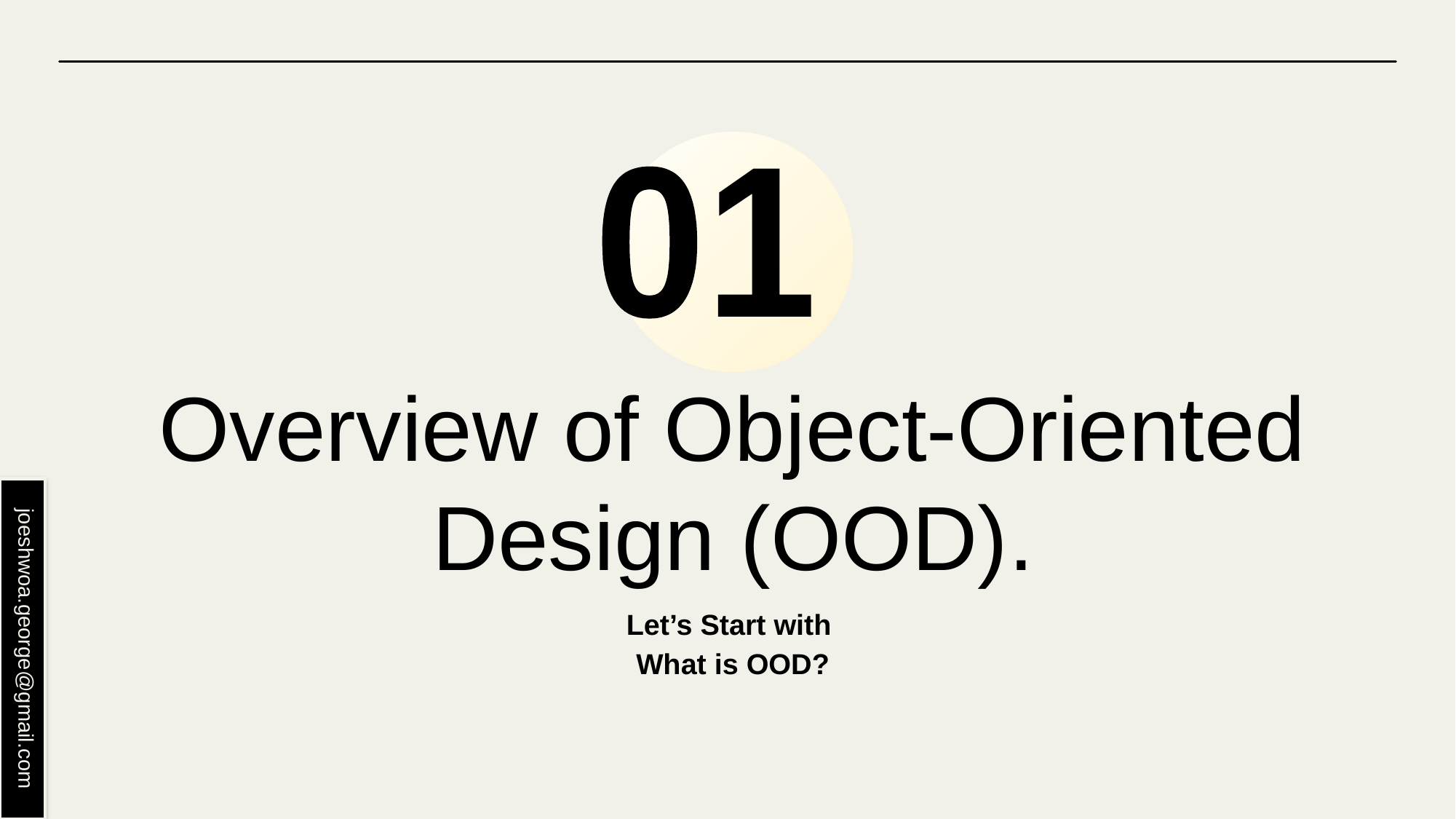

01
# Overview of Object-Oriented Design (OOD).
Let’s Start with
What is OOD?
joeshwoa.george@gmail.com